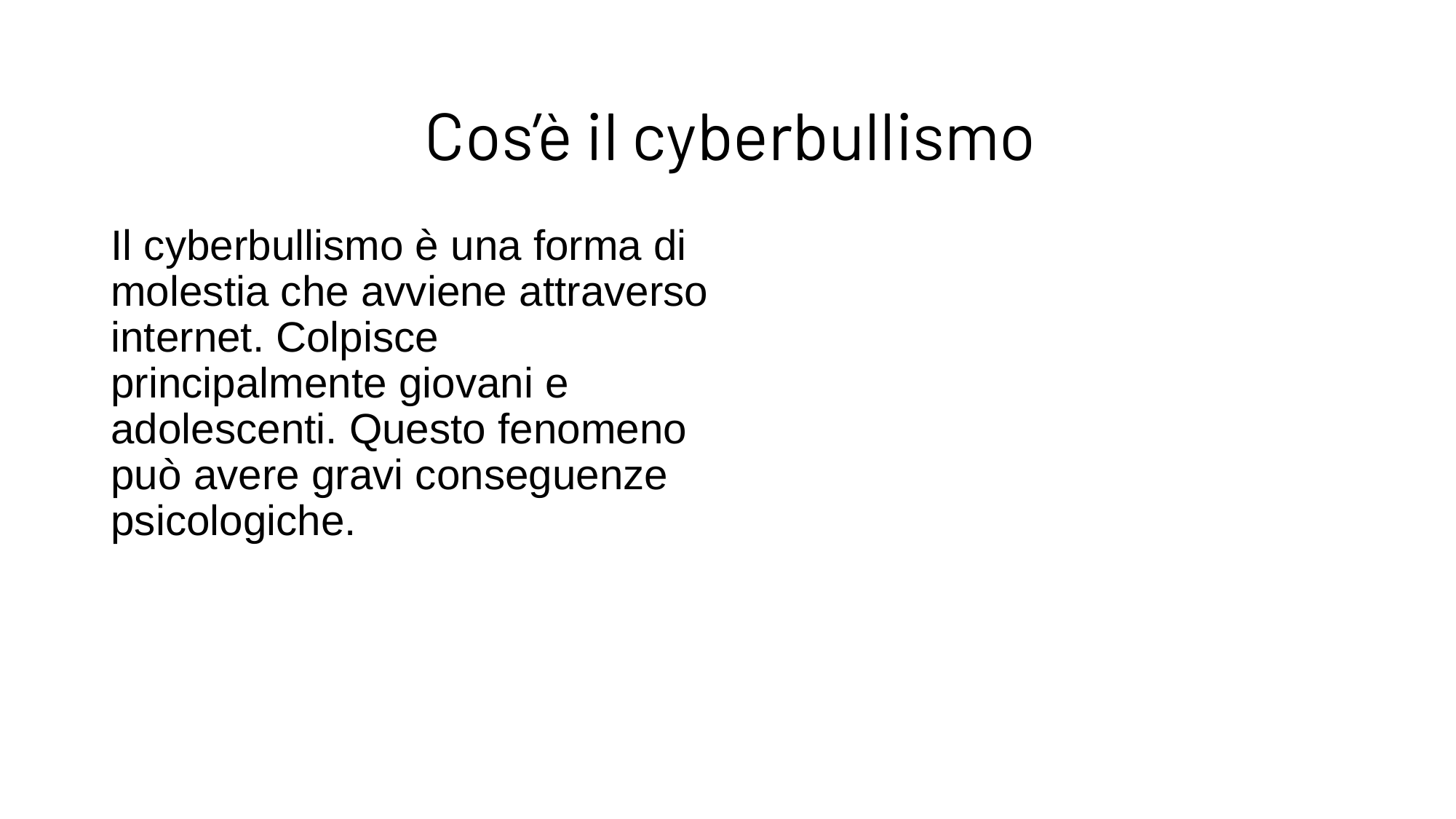

# Cos’è il cyberbullismo
Il cyberbullismo è una forma di molestia che avviene attraverso internet. Colpisce principalmente giovani e adolescenti. Questo fenomeno può avere gravi conseguenze psicologiche.